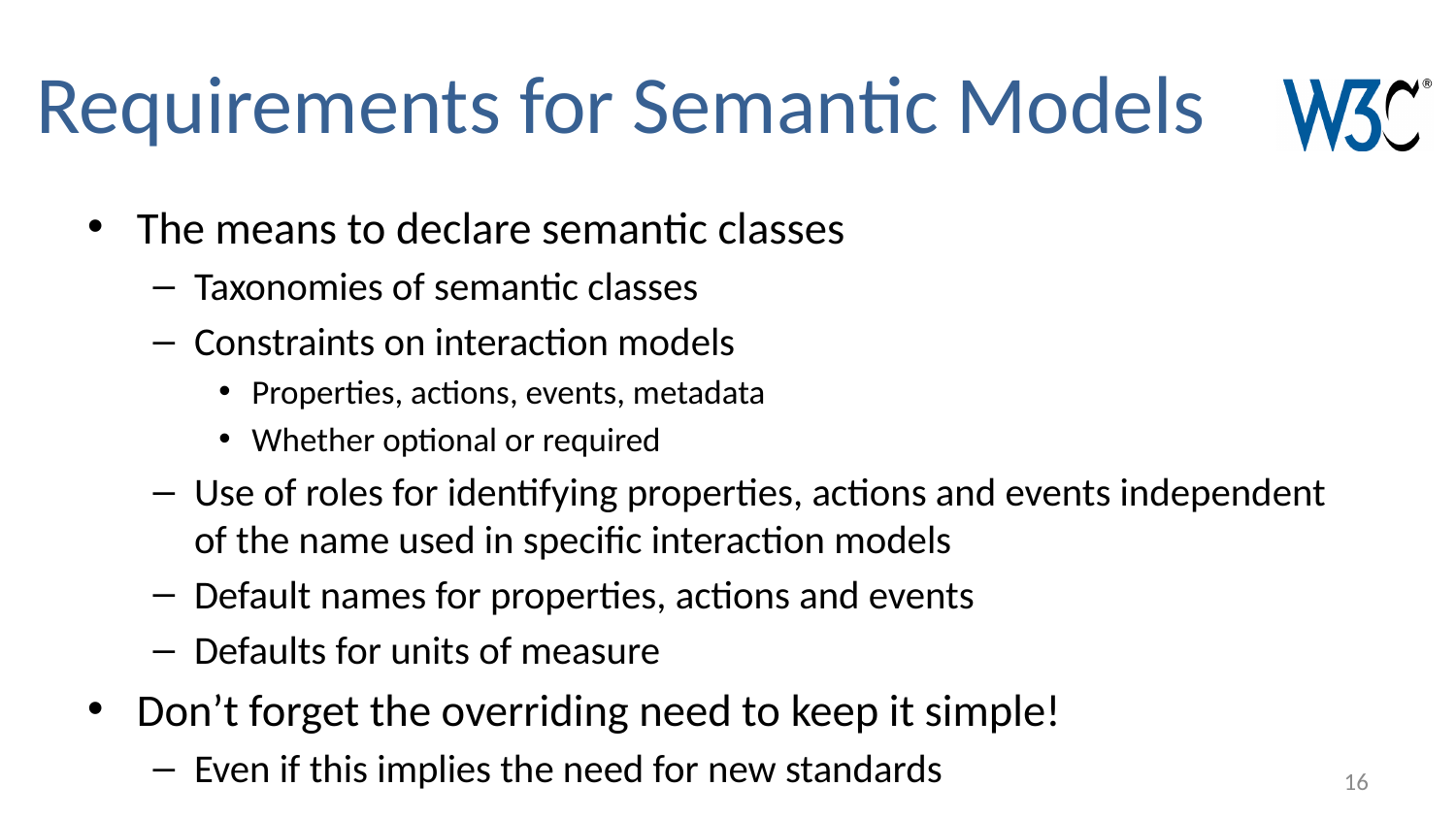

# Requirements for Semantic Models
The means to declare semantic classes
Taxonomies of semantic classes
Constraints on interaction models
Properties, actions, events, metadata
Whether optional or required
Use of roles for identifying properties, actions and events independent of the name used in specific interaction models
Default names for properties, actions and events
Defaults for units of measure
Don’t forget the overriding need to keep it simple!
Even if this implies the need for new standards
16